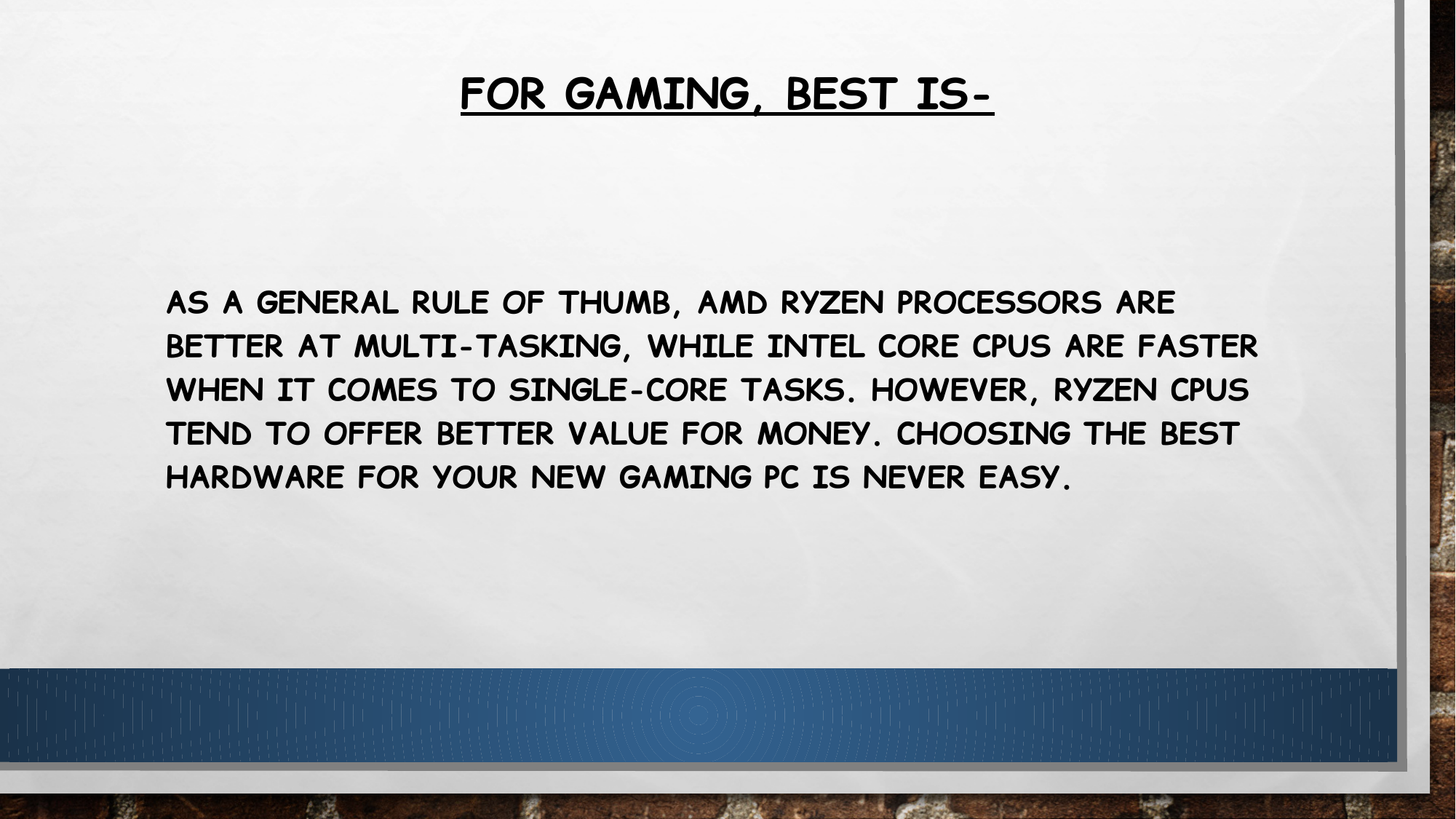

# For Gaming, Best is-
As a general rule of thumb, AMD Ryzen processors are better at multi-tasking, while Intel Core CPUs are faster when it comes to single-core tasks. However, Ryzen CPUs tend to offer better value for money. Choosing the best hardware for your new gaming PC is never easy.